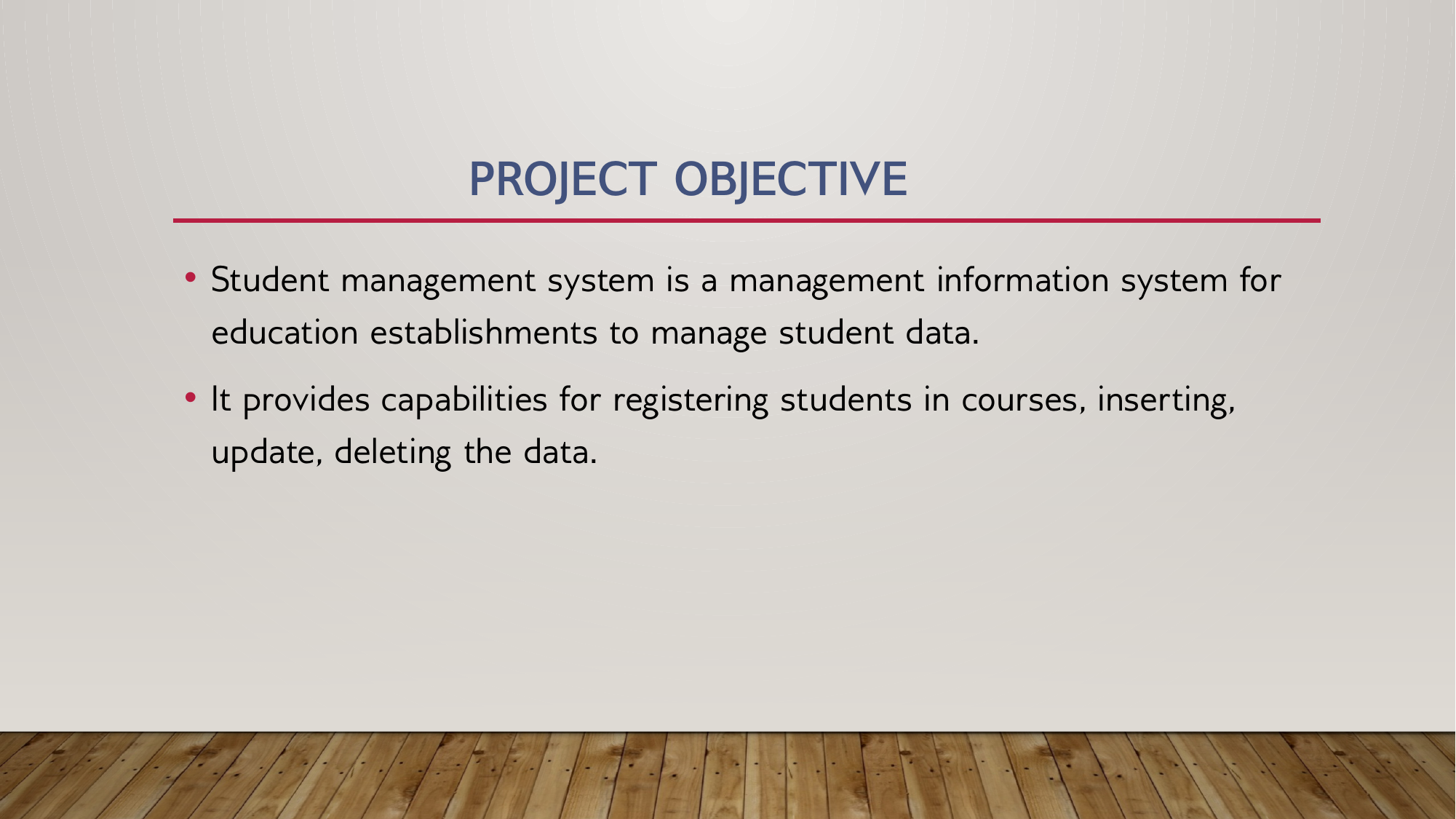

# PROJECT OBJECTIVE
Student management system is a management information system for education establishments to manage student data.
It provides capabilities for registering students in courses, inserting, update, deleting the data.